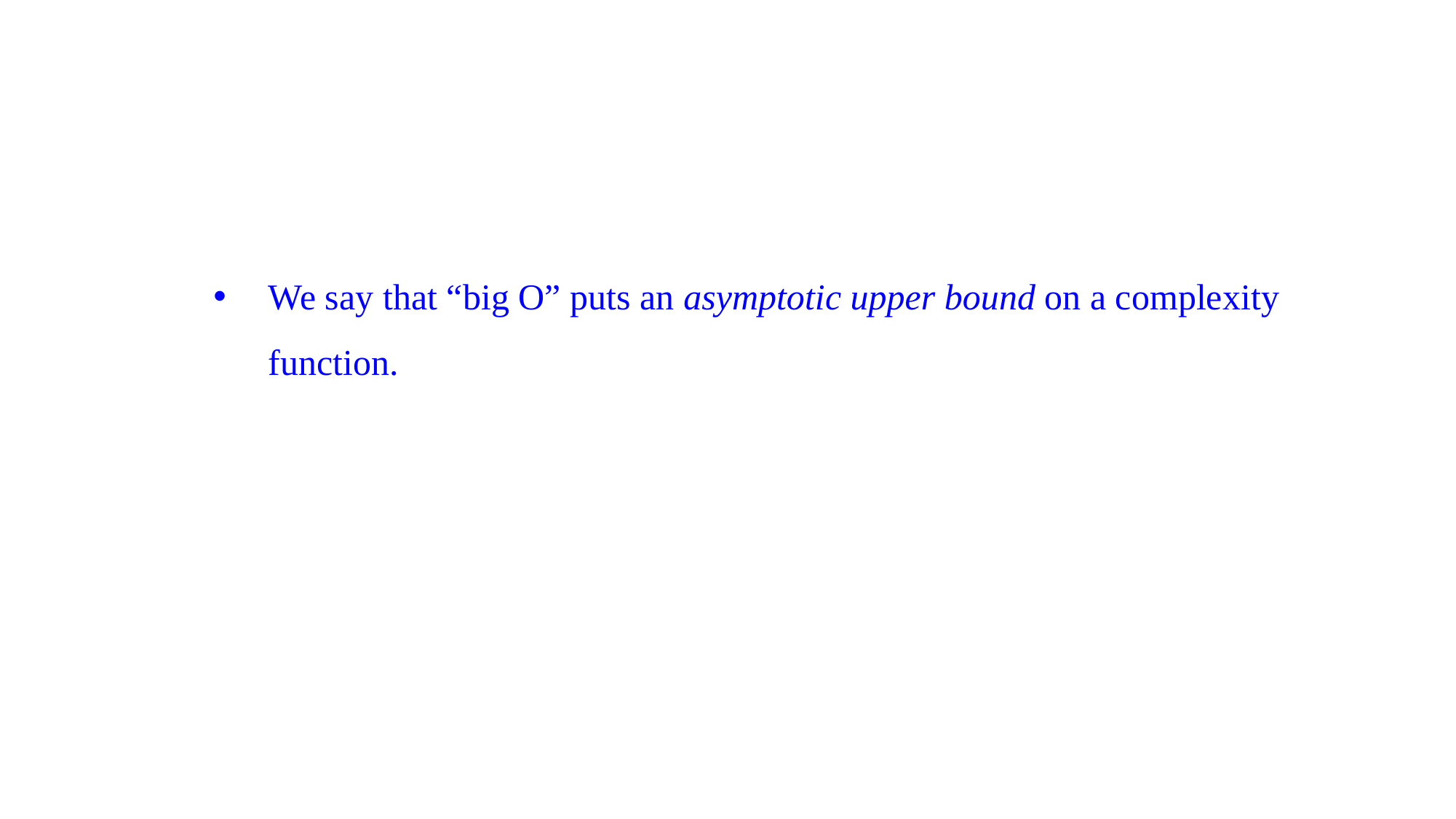

We say that “big O” puts an asymptotic upper bound on a complexity function.